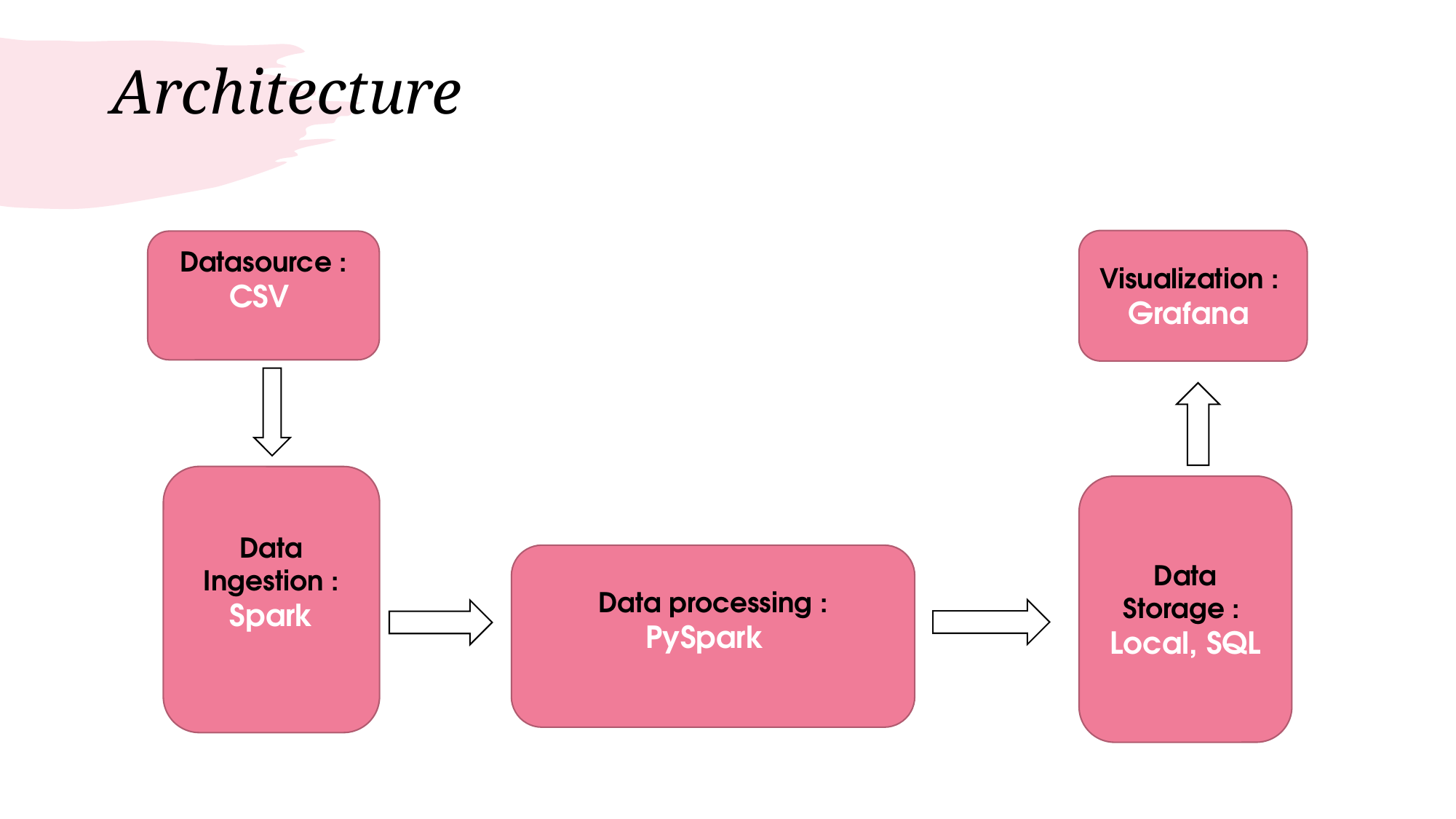

# Architecture
Visualization :
Grafana
Datasource :
CSV

Data Ingestion :
Spark

Data Storage :
Local, SQL
Data processing :
PySpark